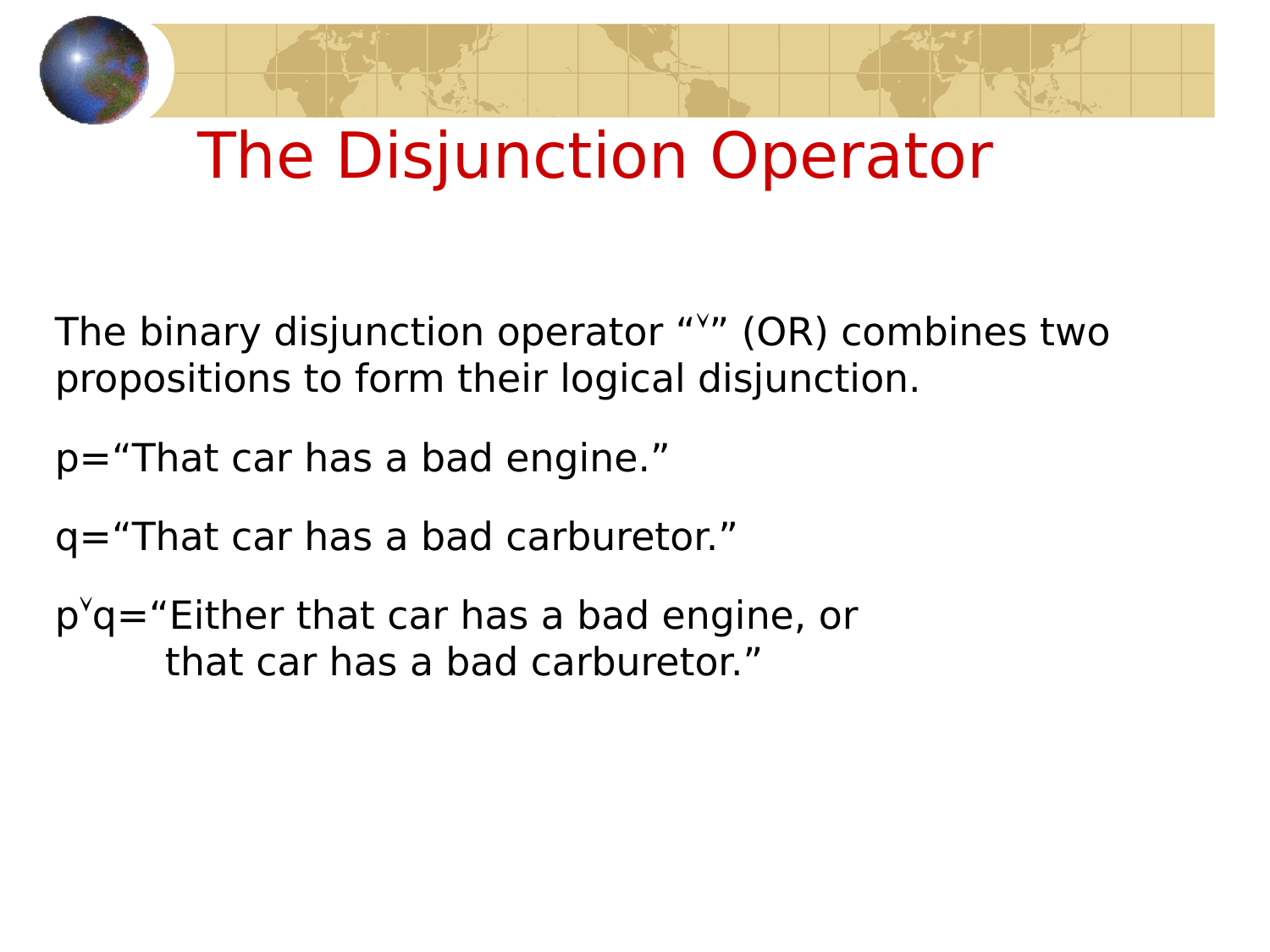

The Disjunction Operator

The binary disjunction operator “∨” (OR) combines two propositions to form their logical disjunction.

p=“That car has a bad engine.”

q=“That car has a bad carburetor.”

p∨q=“Either that car has a bad engine, or
         that car has a bad carburetor.”